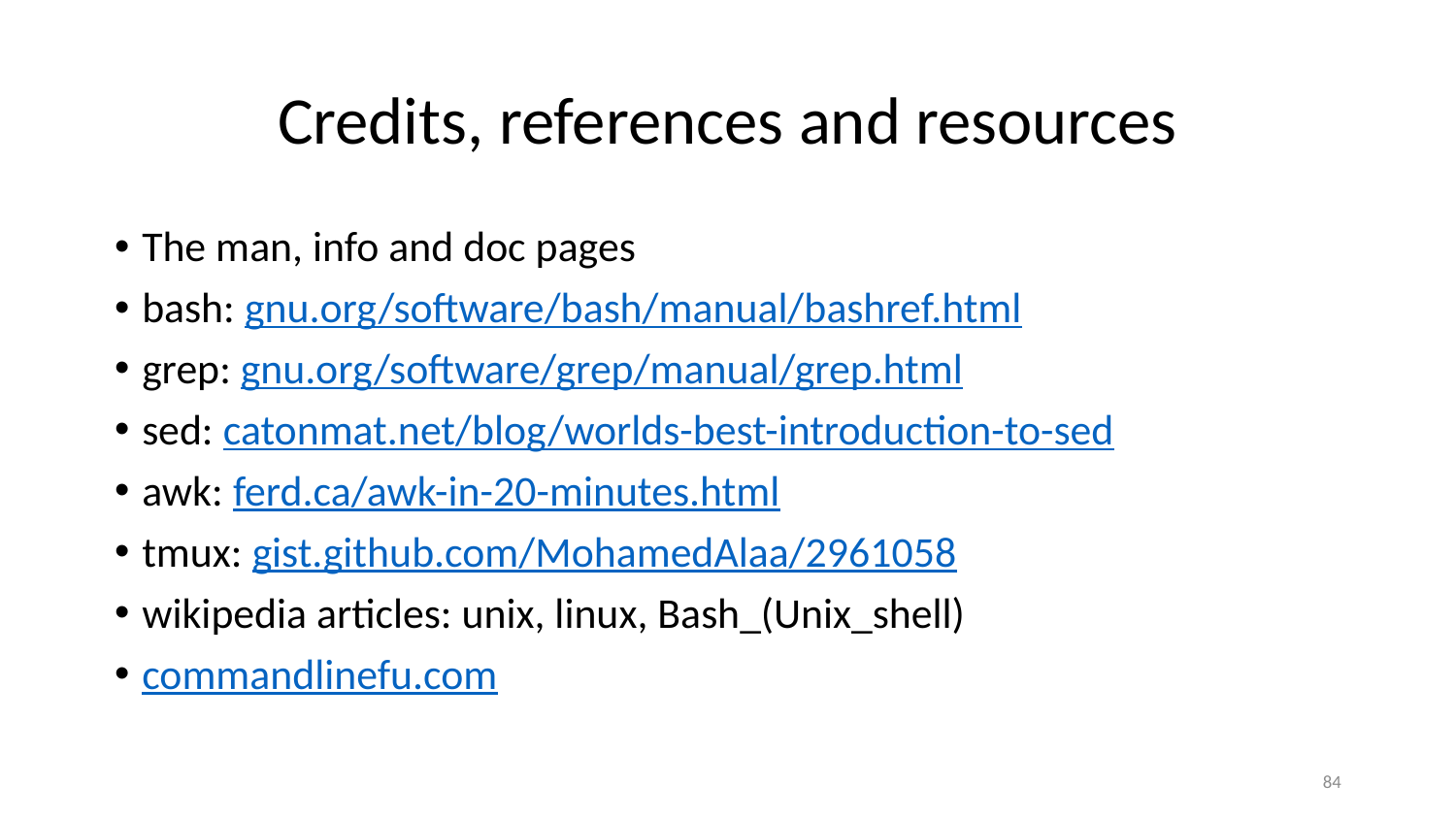

# Credits, references and resources
The man, info and doc pages
bash: gnu.org/software/bash/manual/bashref.html
grep: gnu.org/software/grep/manual/grep.html
sed: catonmat.net/blog/worlds-best-introduction-to-sed
awk: ferd.ca/awk-in-20-minutes.html
tmux: gist.github.com/MohamedAlaa/2961058
wikipedia articles: unix, linux, Bash_(Unix_shell)
commandlinefu.com

84